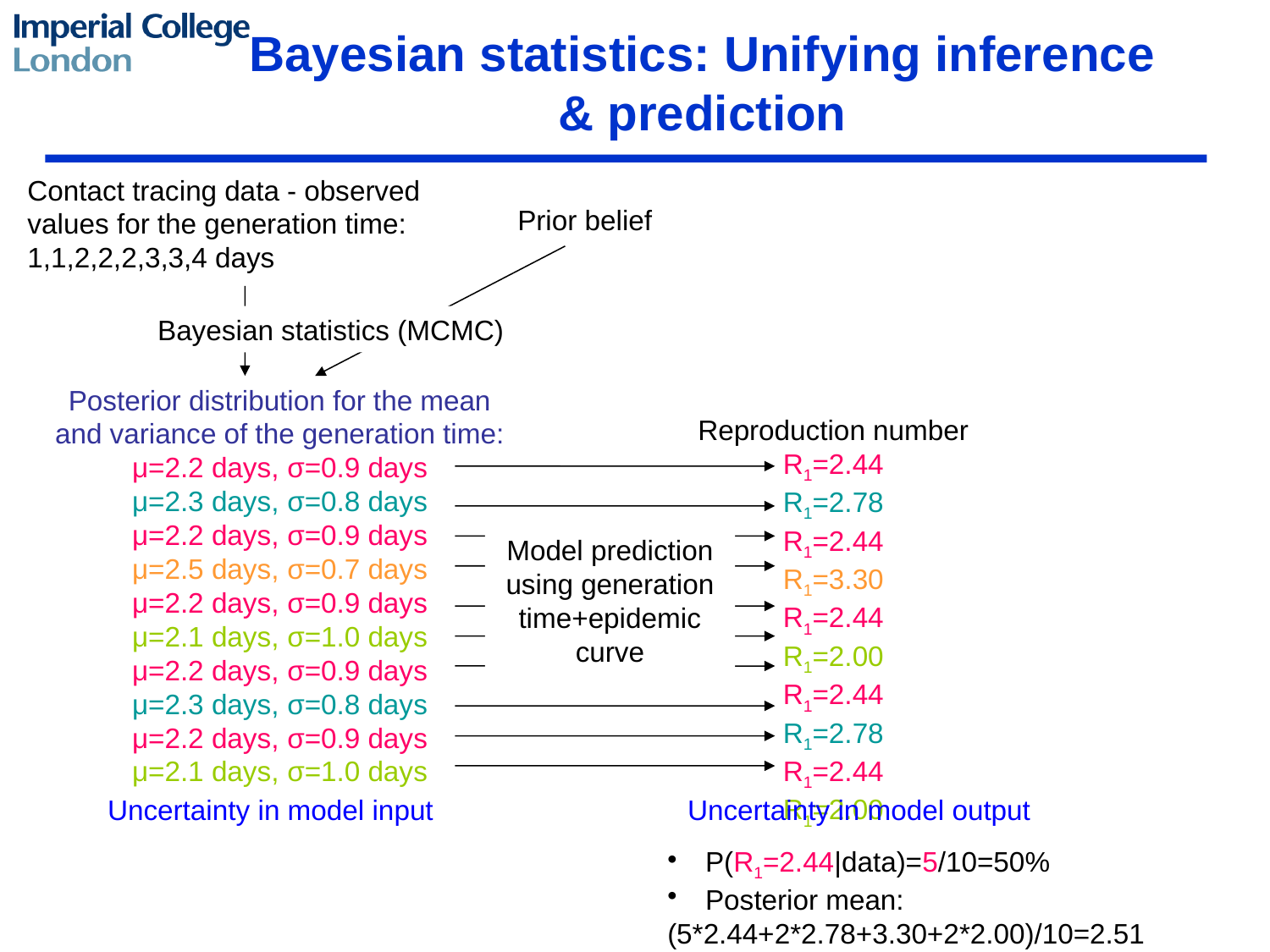

Bayesian statistics: Unifying inference & prediction
Contact tracing data - observed values for the generation time: 1,1,2,2,2,3,3,4 days
Prior belief

Bayesian statistics (MCMC)
Posterior distribution for the mean and variance of the generation time:
μ=2.2 days, σ=0.9 days
μ=2.3 days, σ=0.8 days
μ=2.2 days, σ=0.9 days
μ=2.5 days, σ=0.7 days
μ=2.2 days, σ=0.9 days
μ=2.1 days, σ=1.0 days
μ=2.2 days, σ=0.9 days
μ=2.3 days, σ=0.8 days
μ=2.2 days, σ=0.9 days
μ=2.1 days, σ=1.0 days

Reproduction number
R1=2.44
R1=2.78
R1=2.44
R1=3.30
R1=2.44
R1=2.00
R1=2.44
R1=2.78
R1=2.44
R1=2.00

Model prediction using generation time+epidemic curve

Uncertainty in model input
Uncertainty in model output
 P(R1=2.44|data)=5/10=50%
 Posterior mean:
(5*2.44+2*2.78+3.30+2*2.00)/10=2.51